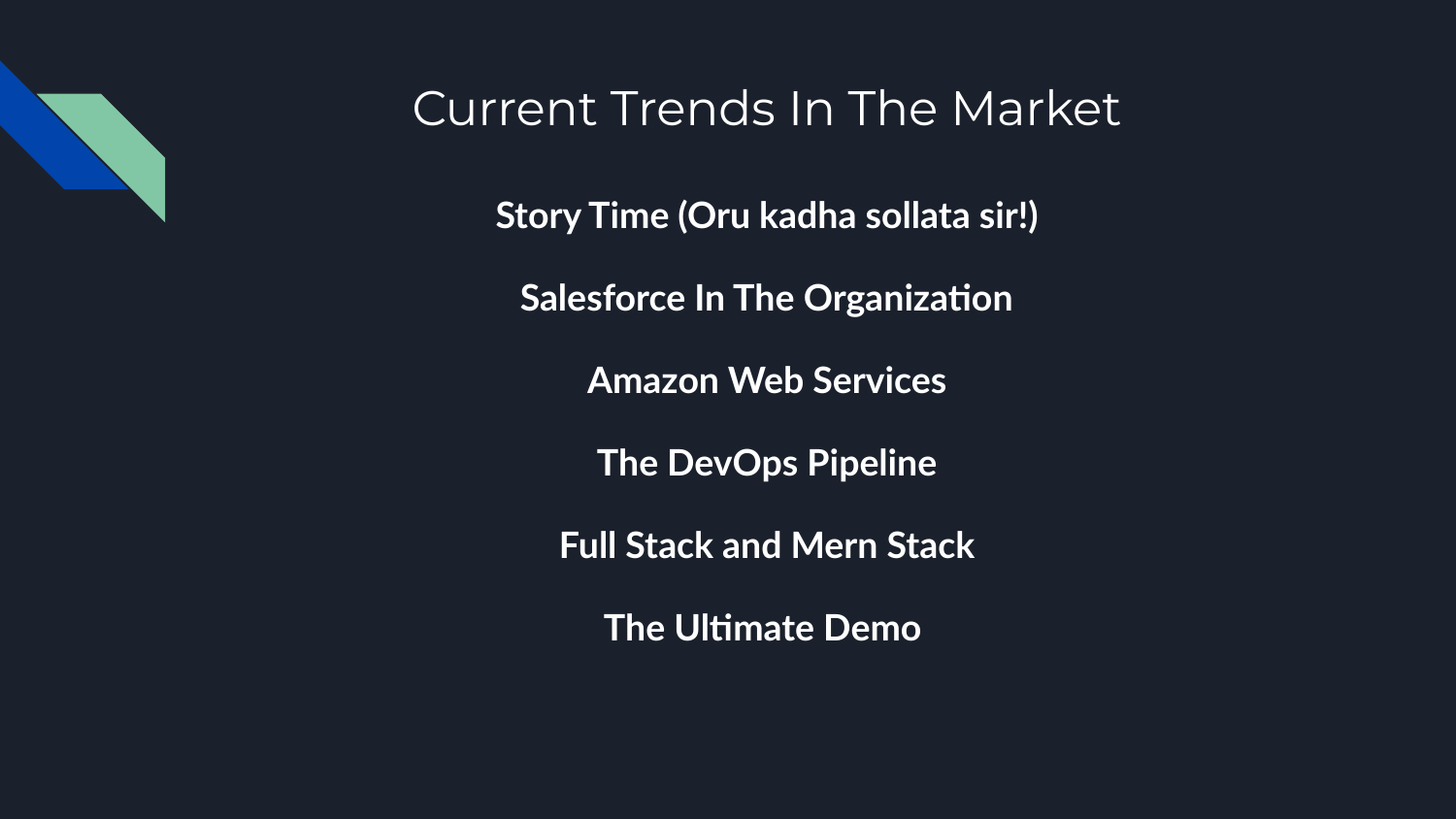

# Current Trends In The Market
Story Time (Oru kadha sollata sir!)
Salesforce In The Organization
Amazon Web Services
The DevOps Pipeline
Full Stack and Mern Stack
The Ultimate Demo